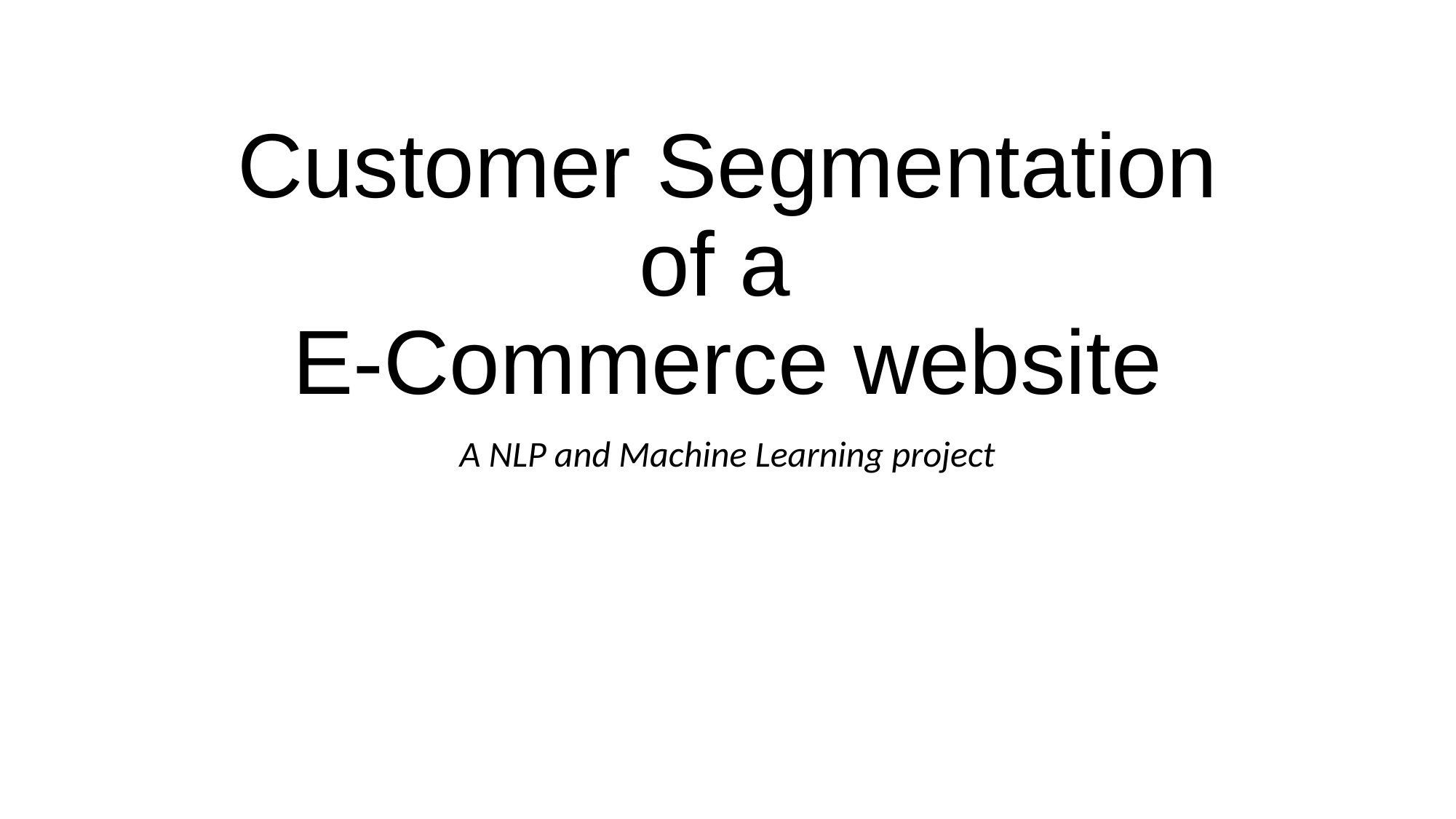

# Customer Segmentation of a E-Commerce website
A NLP and Machine Learning project